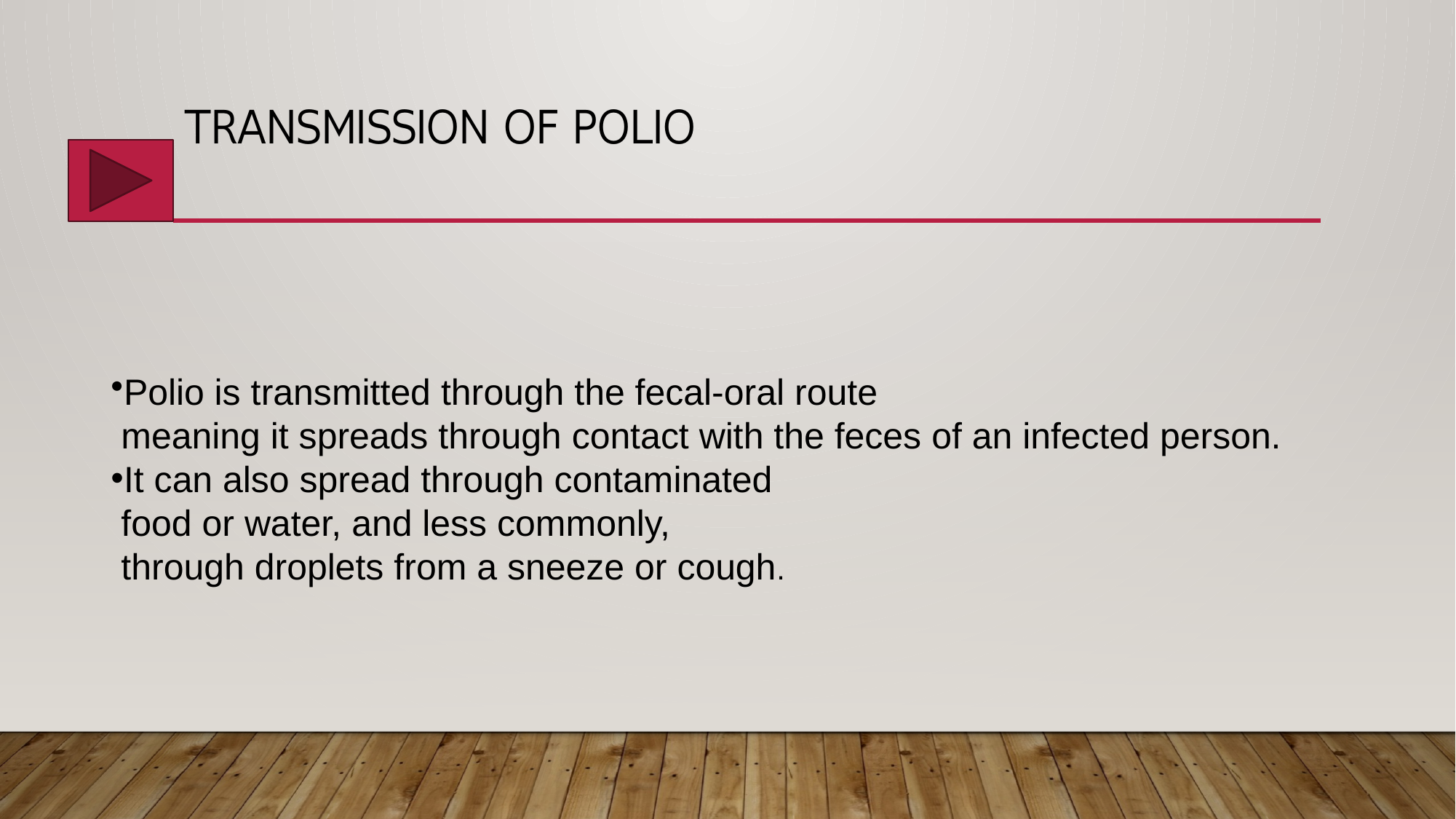

# Transmission of Polio

Polio is transmitted through the fecal-oral route
 meaning it spreads through contact with the feces of an infected person.
It can also spread through contaminated
 food or water, and less commonly,
 through droplets from a sneeze or cough.